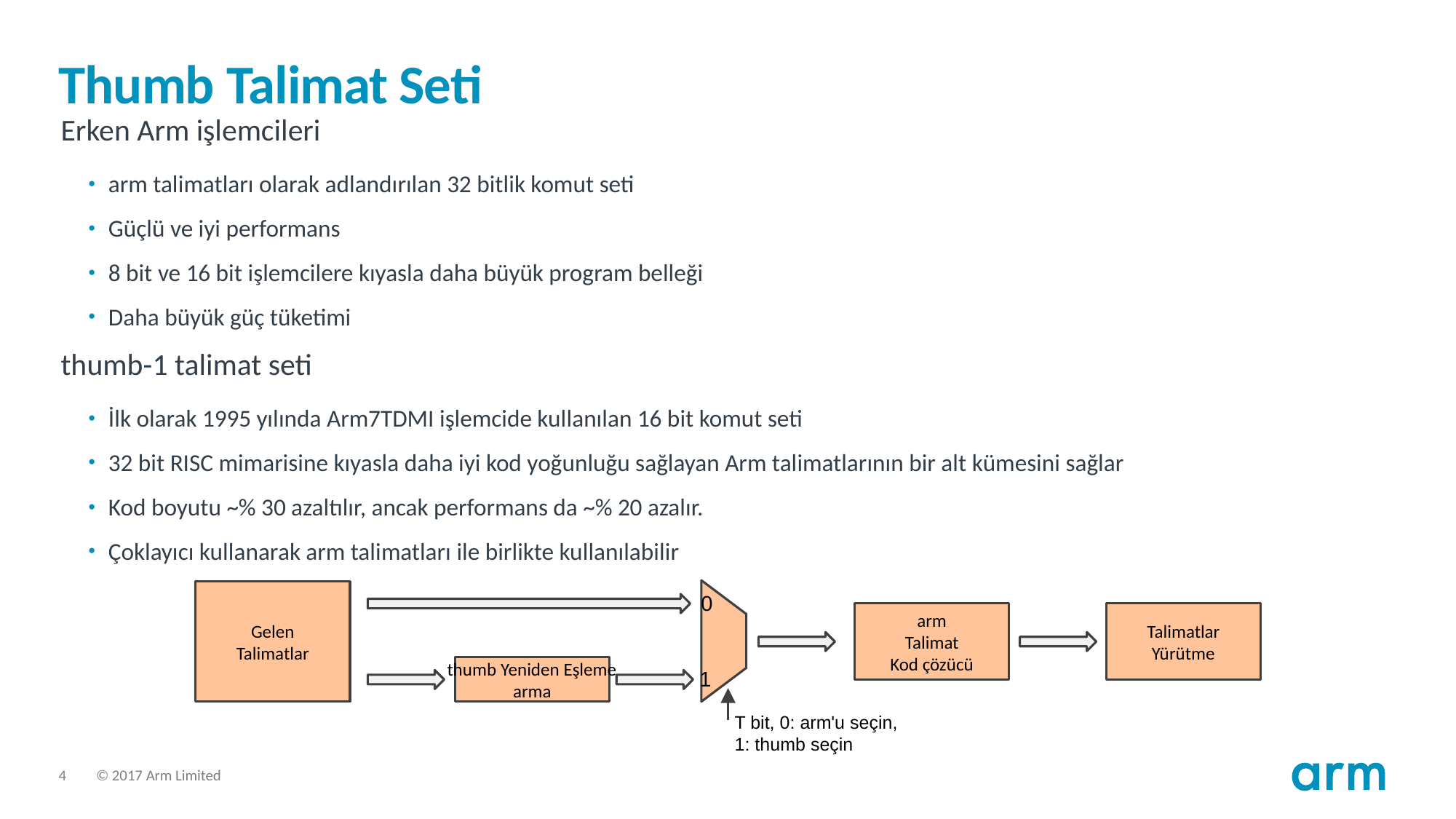

# Thumb Talimat Seti
Erken Arm işlemcileri
arm talimatları olarak adlandırılan 32 bitlik komut seti
Güçlü ve iyi performans
8 bit ve 16 bit işlemcilere kıyasla daha büyük program belleği
Daha büyük güç tüketimi
thumb-1 talimat seti
İlk olarak 1995 yılında Arm7TDMI işlemcide kullanılan 16 bit komut seti
32 bit RISC mimarisine kıyasla daha iyi kod yoğunluğu sağlayan Arm talimatlarının bir alt kümesini sağlar
Kod boyutu ~% 30 azaltılır, ancak performans da ~% 20 azalır.
Çoklayıcı kullanarak arm talimatları ile birlikte kullanılabilir

Gelen
Talimatlar
0

arm
Talimat
Kod çözücü
Talimatlar
Yürütme

thumb Yeniden Eşleme
arma
1

T bit, 0: arm'u seçin,
1: thumb seçin